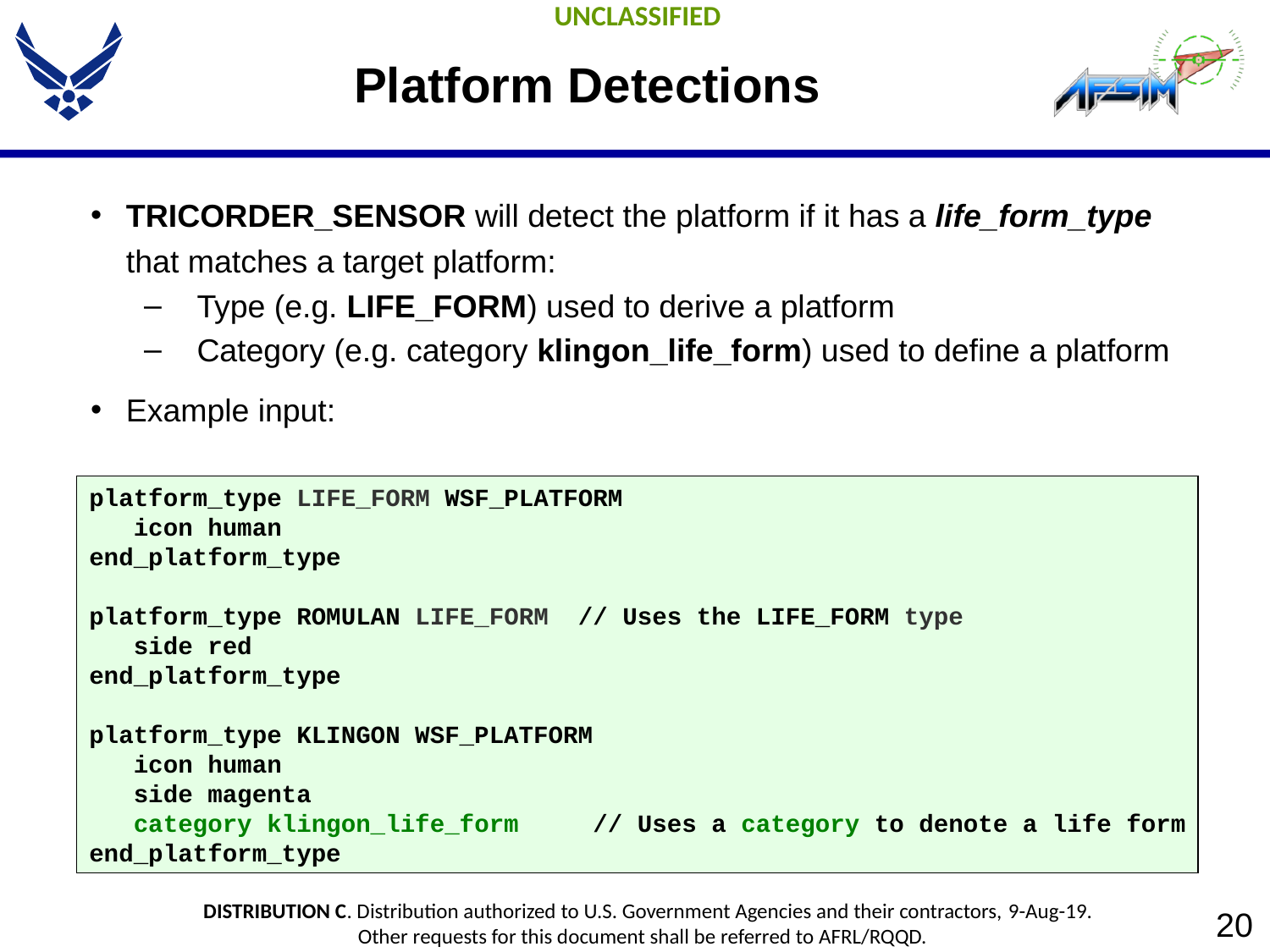

# Platform Detections
TRICORDER_SENSOR will detect the platform if it has a life_form_type that matches a target platform:
Type (e.g. LIFE_FORM) used to derive a platform
Category (e.g. category klingon_life_form) used to define a platform
Example input:

platform_type LIFE_FORM WSF_PLATFORM
   icon human
end_platform_type

platform_type ROMULAN LIFE_FORM  // Uses the LIFE_FORM type
   side red
end_platform_type

platform_type KLINGON WSF_PLATFORM
   icon human
   side magenta
   category klingon_life_form     // Uses a category to denote a life form
end_platform_type